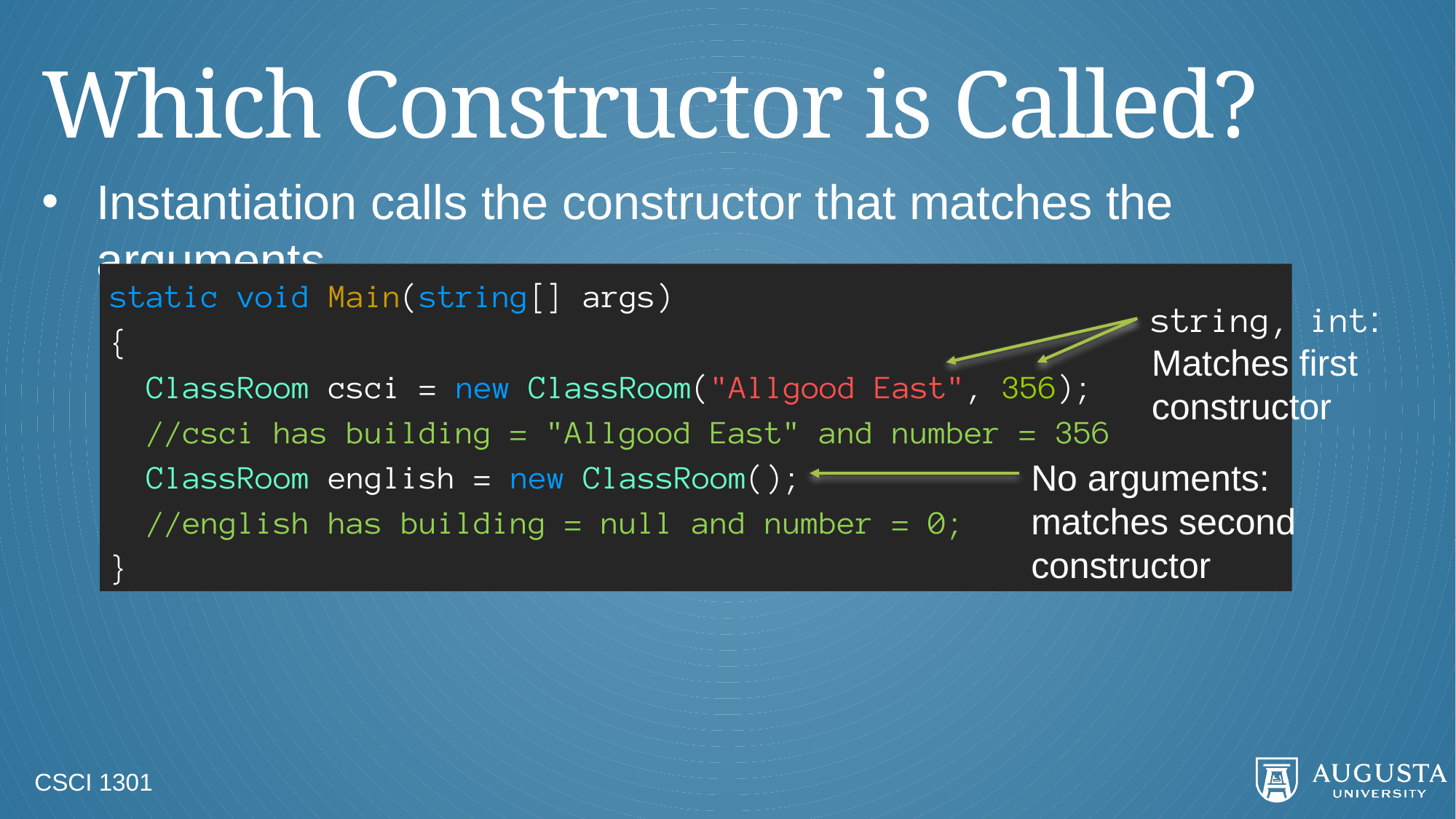

# Which Constructor is Called?
Instantiation calls the constructor that matches the arguments
static void Main(string[] args)
{
  ClassRoom csci = new ClassRoom("Allgood East", 356);
  //csci has building = "Allgood East" and number = 356
  ClassRoom english = new ClassRoom();
  //english has building = null and number = 0;
}
string, int: Matches first constructor
No arguments: matches second constructor
CSCI 1301